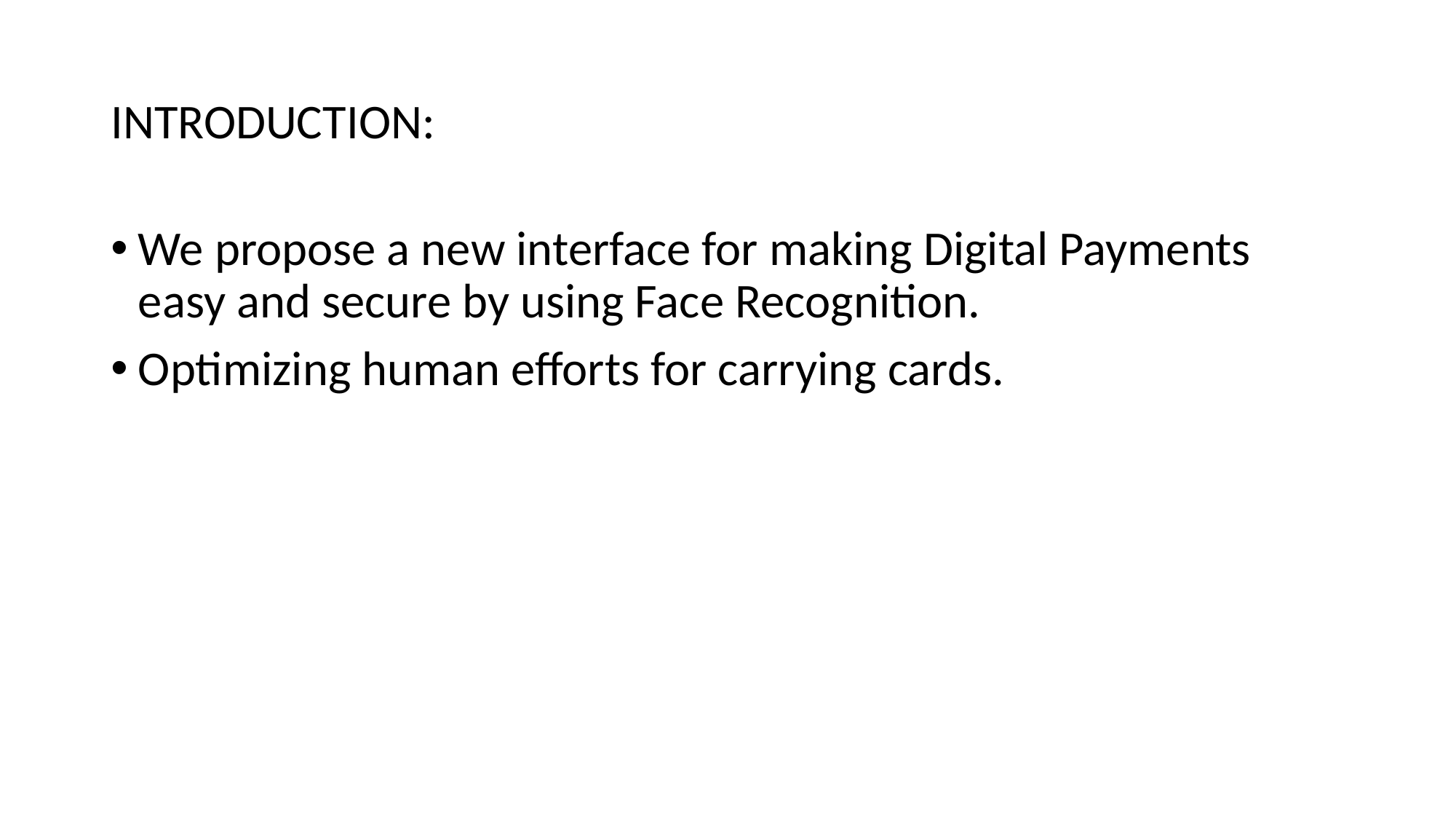

# INTRODUCTION:
We propose a new interface for making Digital Payments easy and secure by using Face Recognition.
Optimizing human efforts for carrying cards.